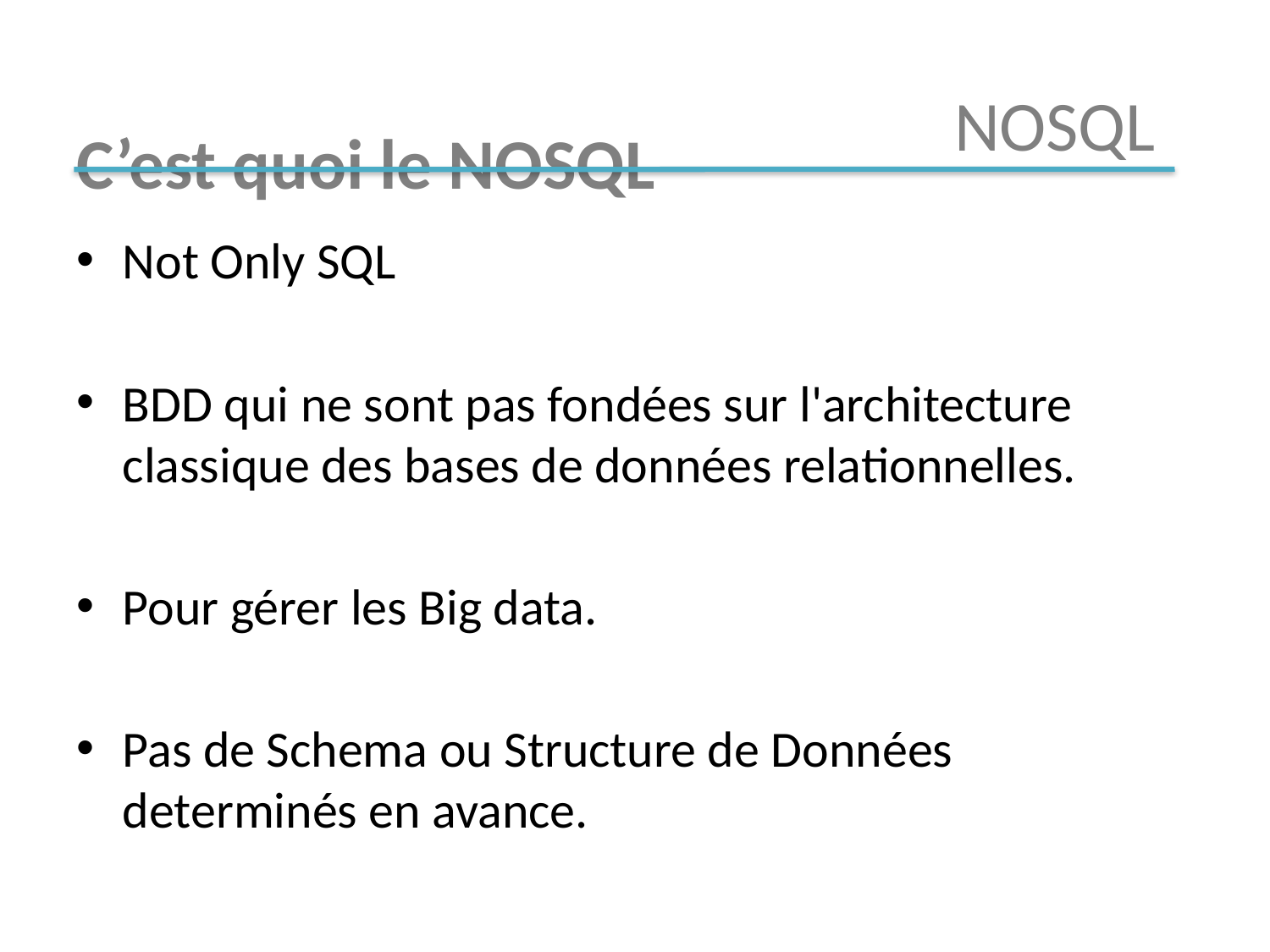

NOSQL
# C’est quoi le NOSQL
Not Only SQL

BDD qui ne sont pas fondées sur l'architecture classique des bases de données relationnelles.

Pour gérer les Big data.

Pas de Schema ou Structure de Données determinés en avance.